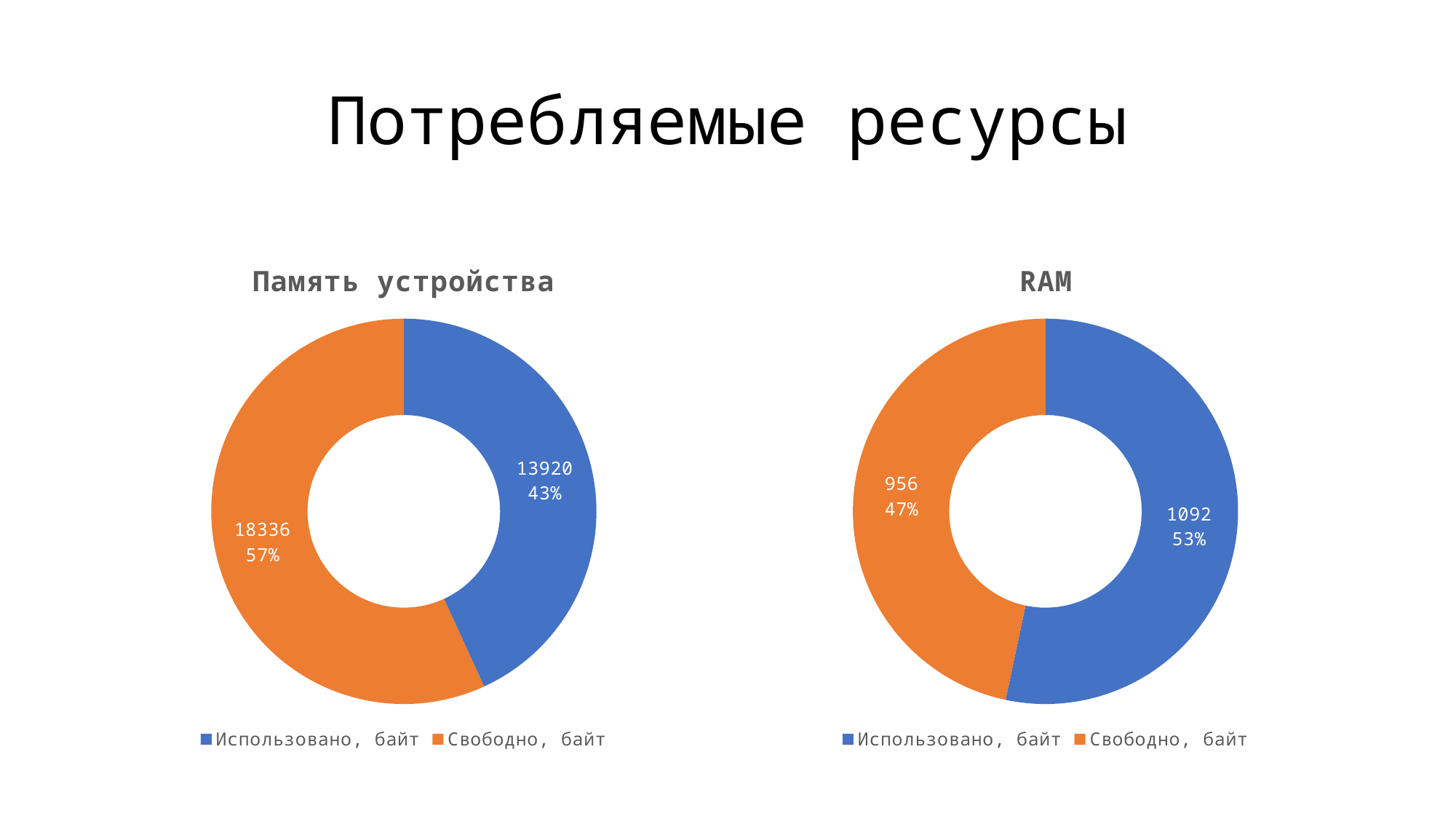

# Потребляемые ресурсы

### Chart:

| Category | Память устройства |
|---|---|
| Использовано, байт | 13920.0 |
| Свободно, байт | 18336.0 |

### Chart:

| Category | RAM |
|---|---|
| Использовано, байт | 1092.0 |
| Свободно, байт | 956.0 |